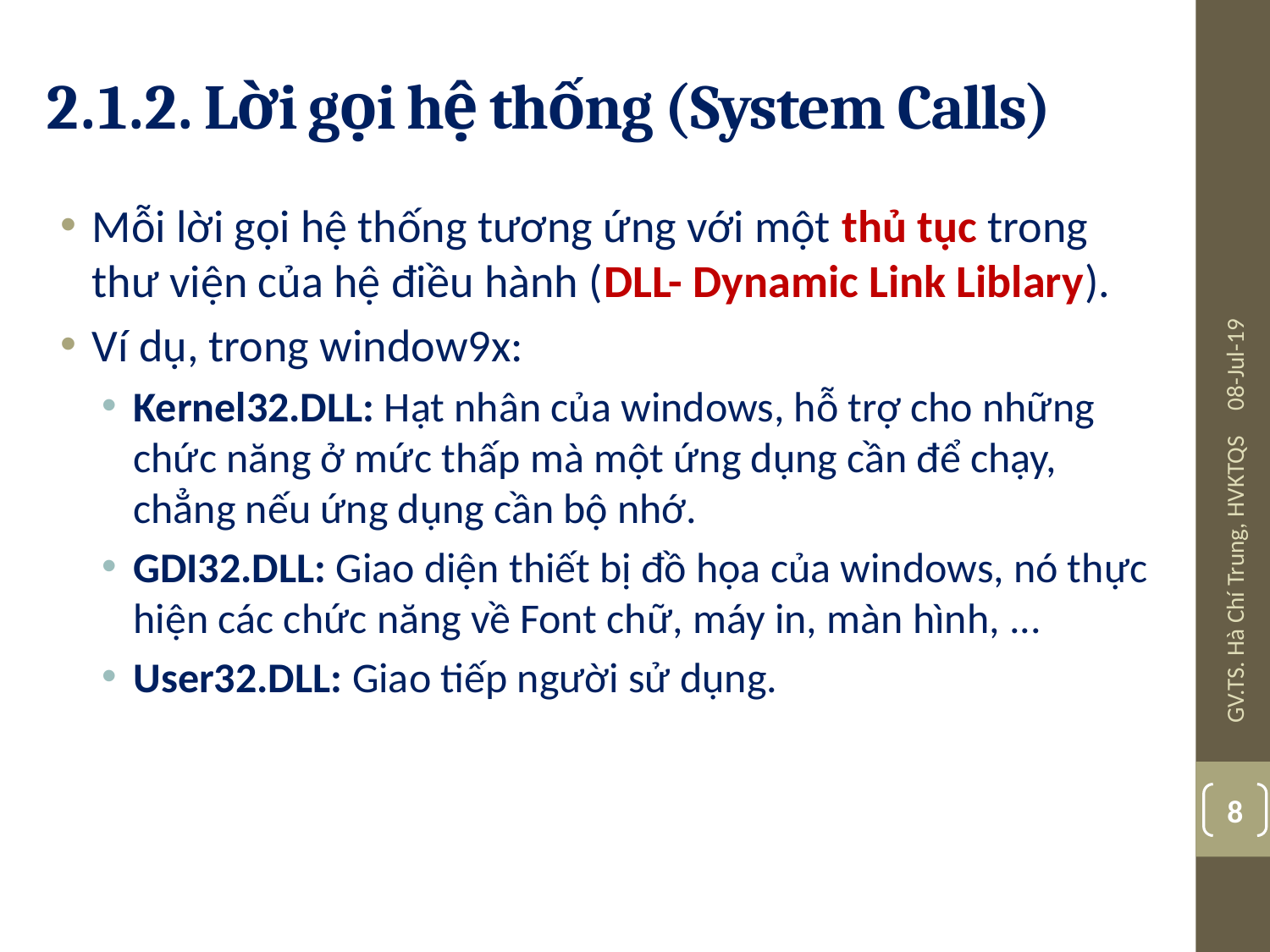

# 2.1.2. Lời gọi hệ thống (System Calls)
Mỗi lời gọi hệ thống tương ứng với một thủ tục trong thư viện của hệ điều hành (DLL- Dynamic Link Liblary).
Ví dụ, trong window9x:
Kernel32.DLL: Hạt nhân của windows, hỗ trợ cho những chức năng ở mức thấp mà một ứng dụng cần để chạy, chẳng nếu ứng dụng cần bộ nhớ.
GDI32.DLL: Giao diện thiết bị đồ họa của windows, nó thực hiện các chức năng về Font chữ, máy in, màn hình, ...
User32.DLL: Giao tiếp người sử dụng.

08-Jul-19
GV.TS. Hà Chí Trung, HVKTQS
8